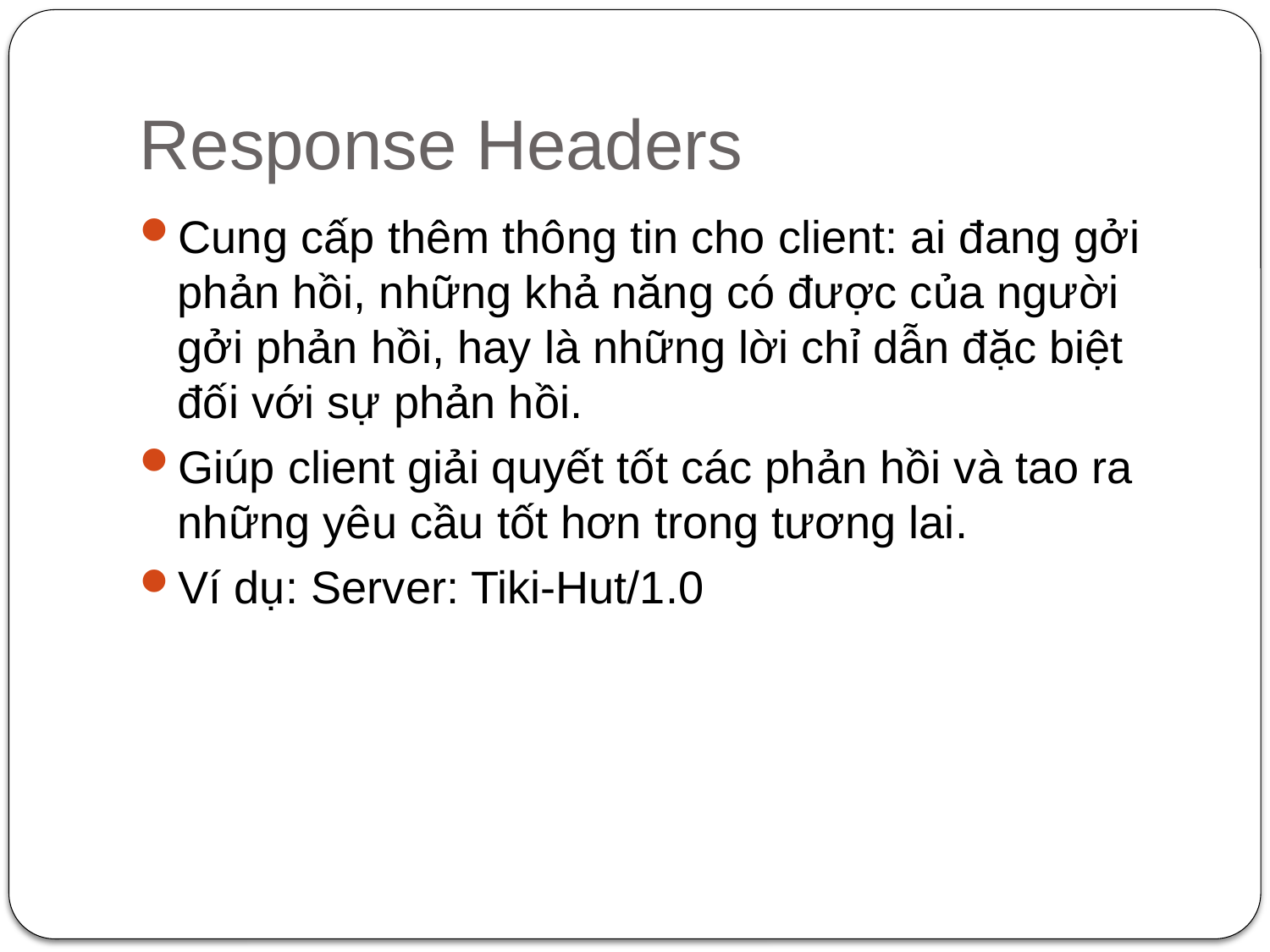

# Response Headers
Cung cấp thêm thông tin cho client: ai đang gởi phản hồi, những khả năng có được của người gởi phản hồi, hay là những lời chỉ dẫn đặc biệt đối với sự phản hồi.
Giúp client giải quyết tốt các phản hồi và tao ra những yêu cầu tốt hơn trong tương lai.
Ví dụ: Server: Tiki-Hut/1.0